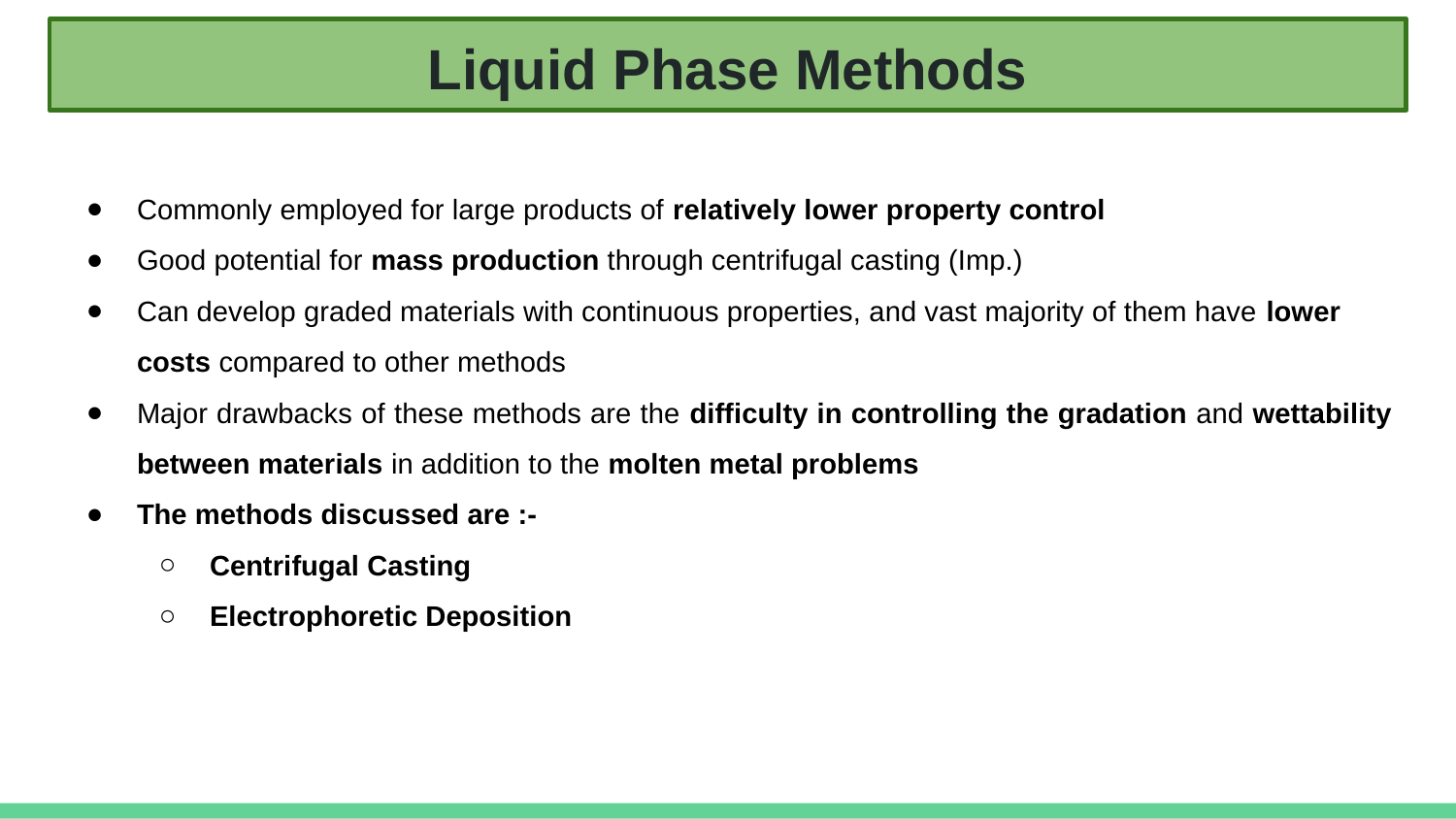

# Liquid Phase Methods
Commonly employed for large products of relatively lower property control
Good potential for mass production through centrifugal casting (Imp.)
Can develop graded materials with continuous properties, and vast majority of them have lower costs compared to other methods
Major drawbacks of these methods are the difficulty in controlling the gradation and wettability between materials in addition to the molten metal problems
The methods discussed are :-
Centrifugal Casting
Electrophoretic Deposition